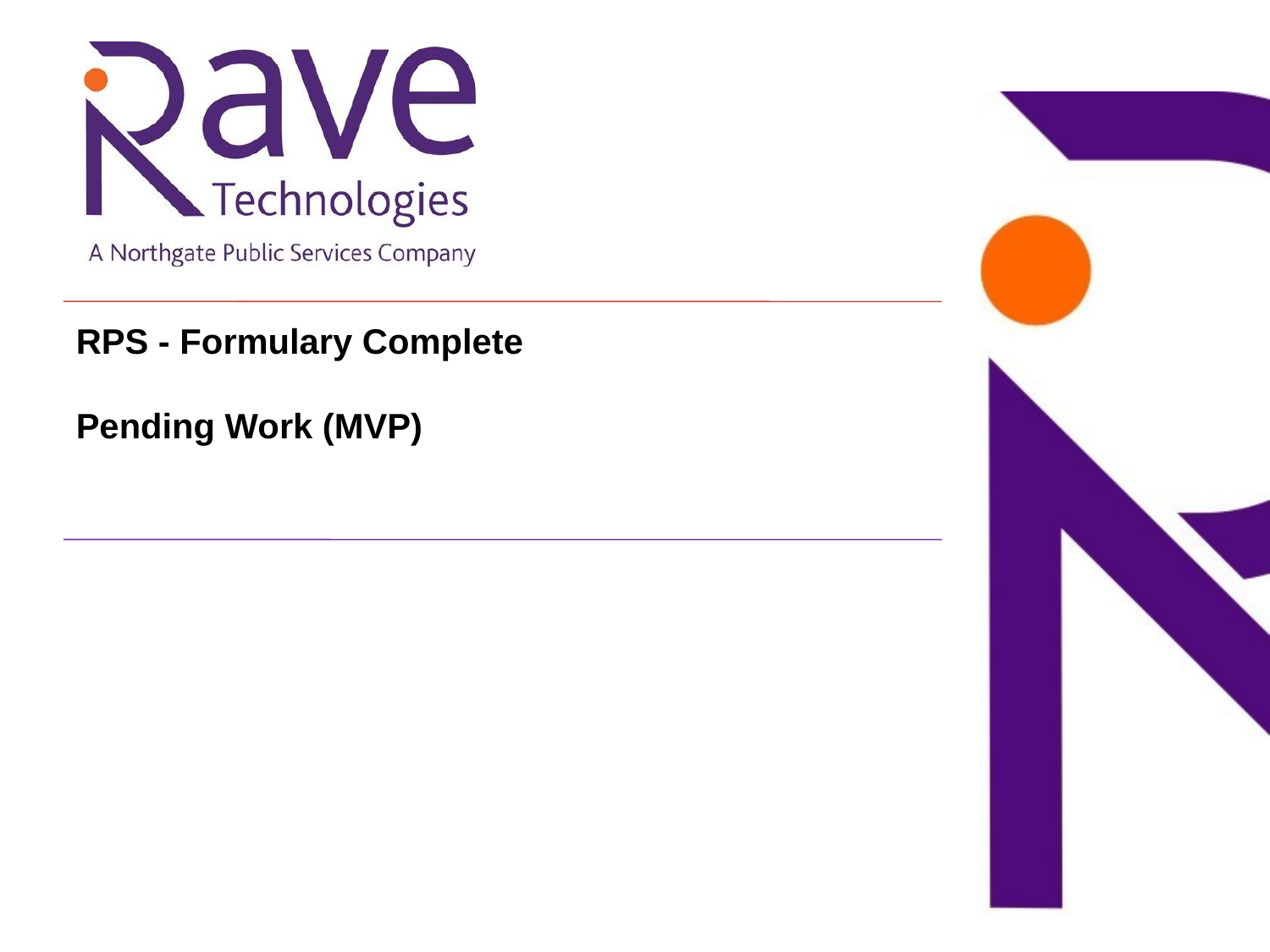

RPS - Formulary Complete

Pending Work (MVP)